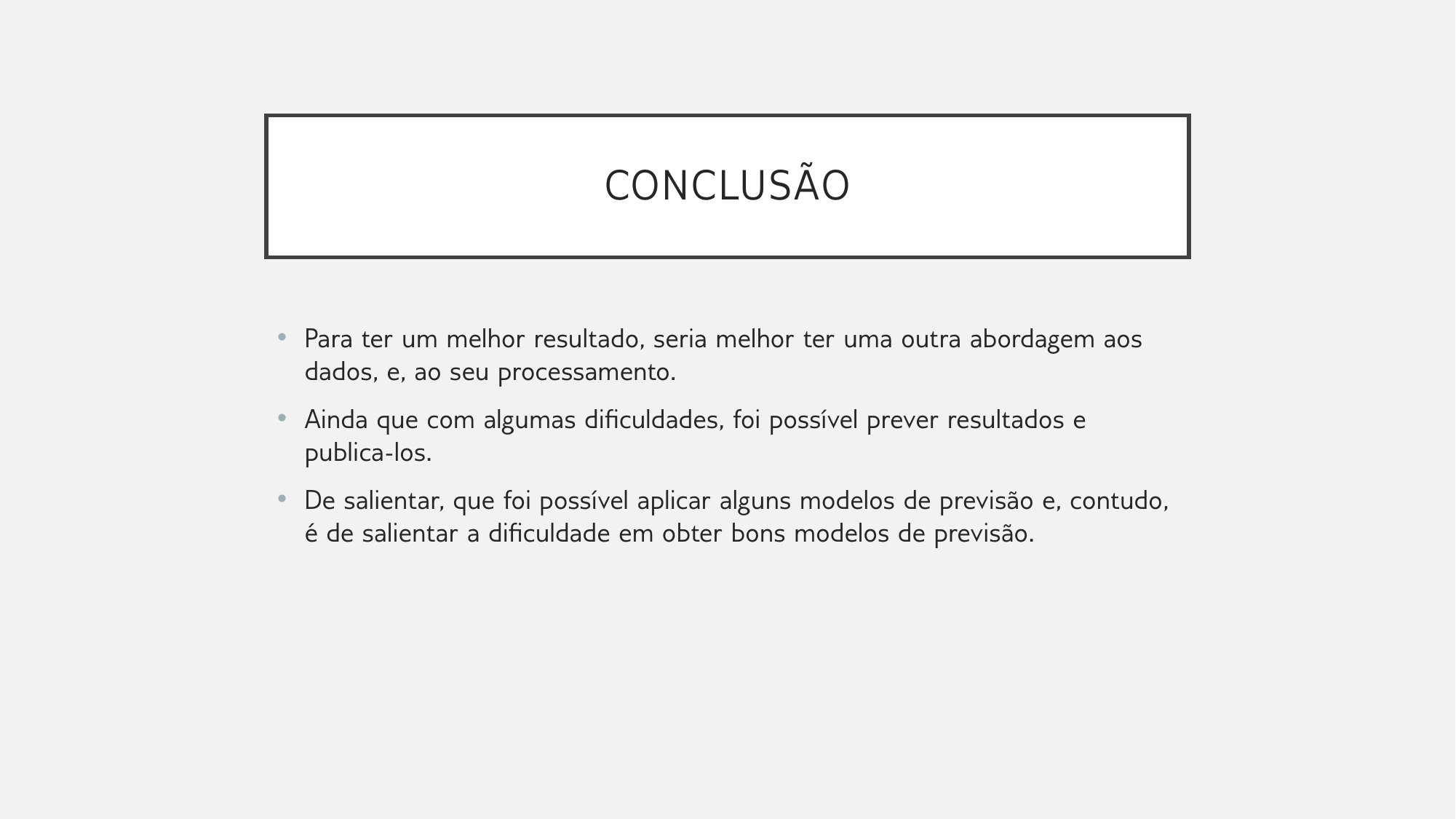

# Conclusão
Para ter um melhor resultado, seria melhor ter uma outra abordagem aos dados, e, ao seu processamento.
Ainda que com algumas dificuldades, foi possível prever resultados e publica-los.
De salientar, que foi possível aplicar alguns modelos de previsão e, contudo, é de salientar a dificuldade em obter bons modelos de previsão.